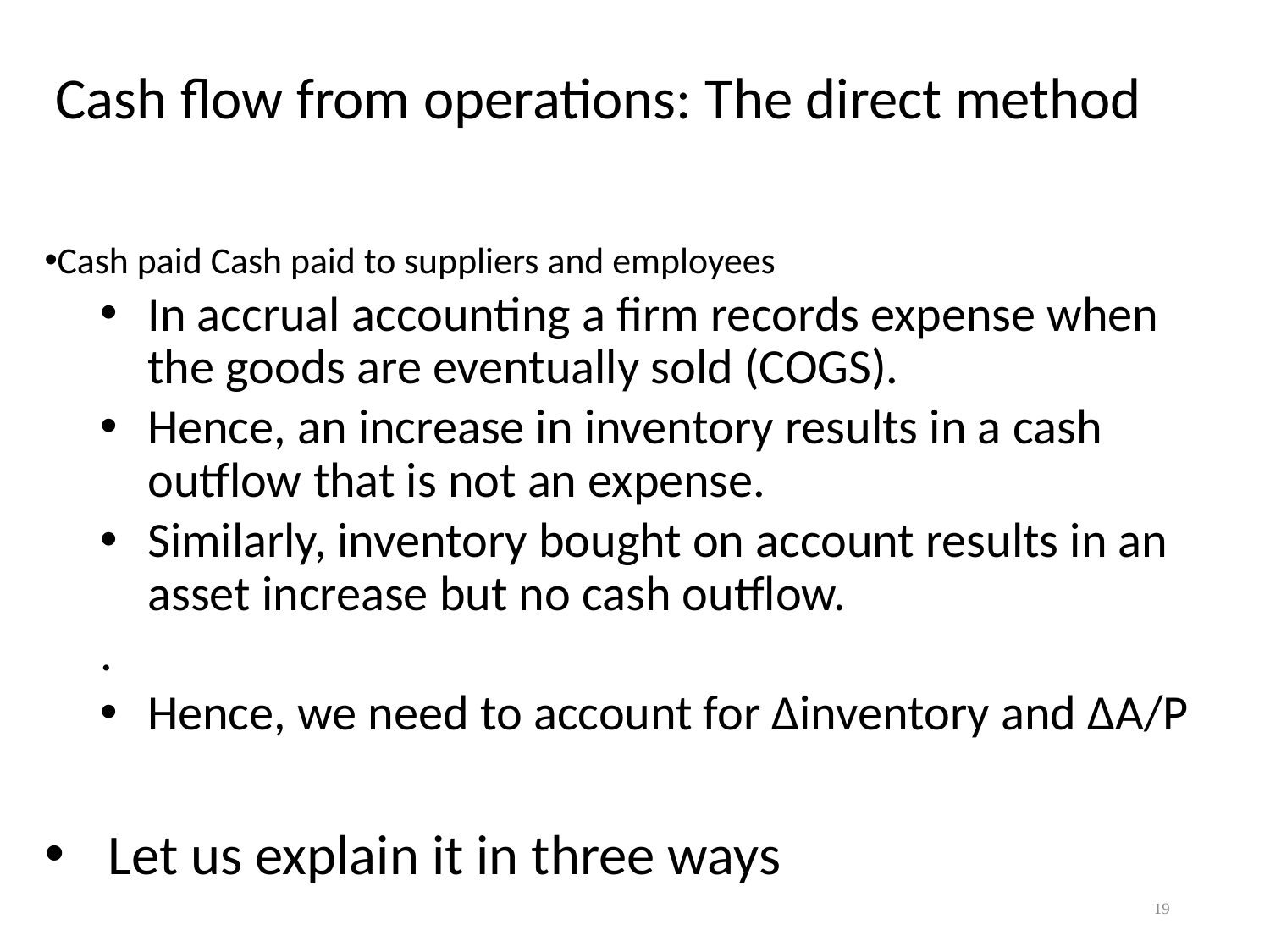

# Cash flow from operations: The direct method

Cash paid Cash paid to suppliers and employees
In accrual accounting a firm records expense when the goods are eventually sold (COGS).
Hence, an increase in inventory results in a cash outflow that is not an expense.
Similarly, inventory bought on account results in an asset increase but no cash outflow.
.
Hence, we need to account for ∆inventory and ∆A/P

Let us explain it in three ways
19